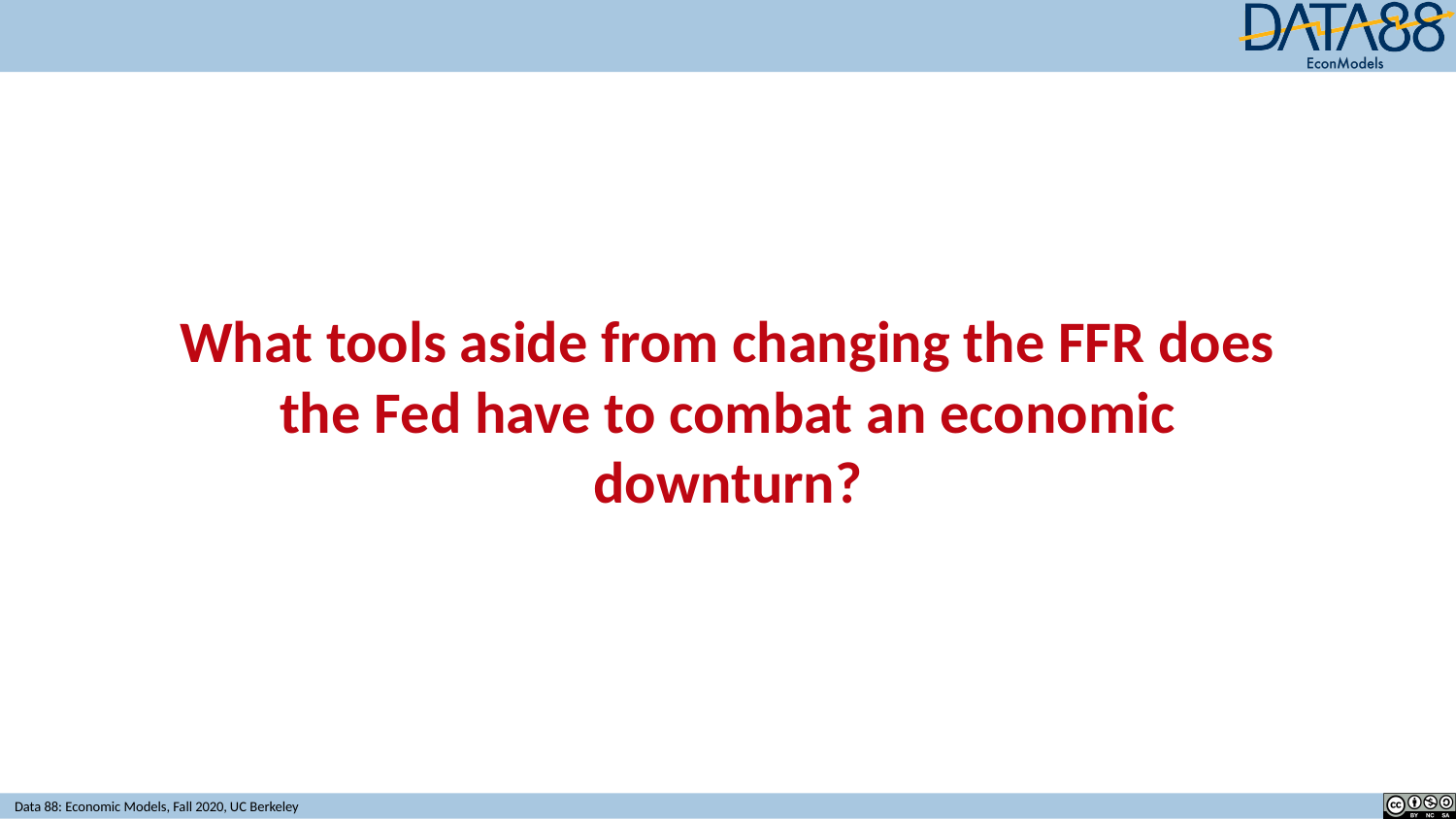

# What tools aside from changing the FFR does the Fed have to combat an economic downturn?